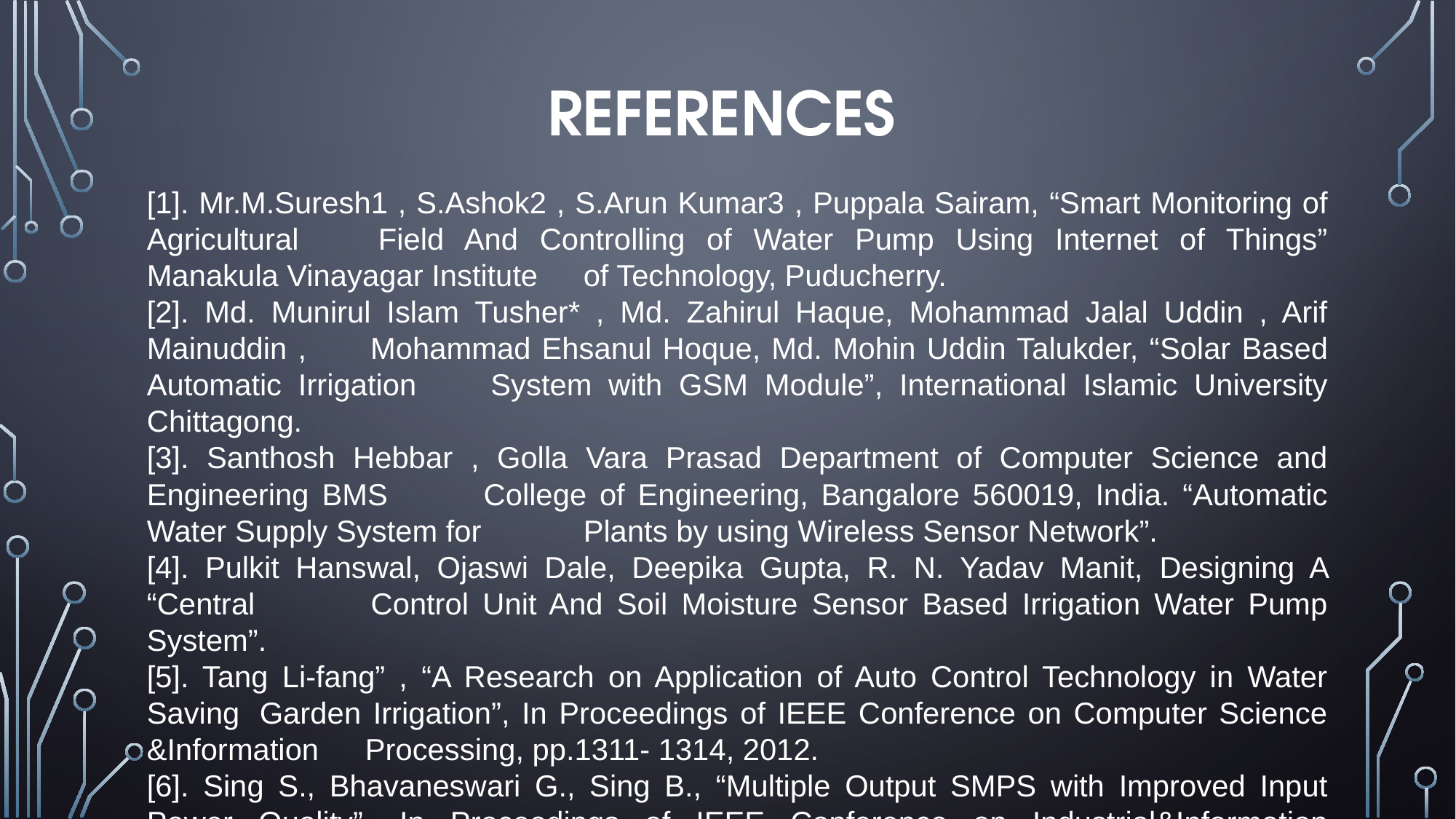

references
[1]. Mr.M.Suresh1 , S.Ashok2 , S.Arun Kumar3 , Puppala Sairam, “Smart Monitoring of Agricultural 	Field And Controlling of Water Pump Using Internet of Things” Manakula Vinayagar Institute 	of Technology, Puducherry.
[2]. Md. Munirul Islam Tusher* , Md. Zahirul Haque, Mohammad Jalal Uddin , Arif Mainuddin , 	Mohammad Ehsanul Hoque, Md. Mohin Uddin Talukder, “Solar Based Automatic Irrigation 	System with GSM Module”, International Islamic University Chittagong.
[3]. Santhosh Hebbar , Golla Vara Prasad Department of Computer Science and Engineering BMS 	College of Engineering, Bangalore 560019, India. “Automatic Water Supply System for 	Plants by using Wireless Sensor Network”.
[4]. Pulkit Hanswal, Ojaswi Dale, Deepika Gupta, R. N. Yadav Manit, Designing A “Central 	Control Unit And Soil Moisture Sensor Based Irrigation Water Pump System”.
[5]. Tang Li-fang” , “A Research on Application of Auto Control Technology in Water Saving 	Garden Irrigation”, In Proceedings of IEEE Conference on Computer Science &Information 	Processing, pp.1311- 1314, 2012.
[6]. Sing S., Bhavaneswari G., Sing B., “Multiple Output SMPS with Improved Input Power Quality”, 	In Proceedings of IEEE Conference on Industrial&Information System,pp.382-387, 2010.